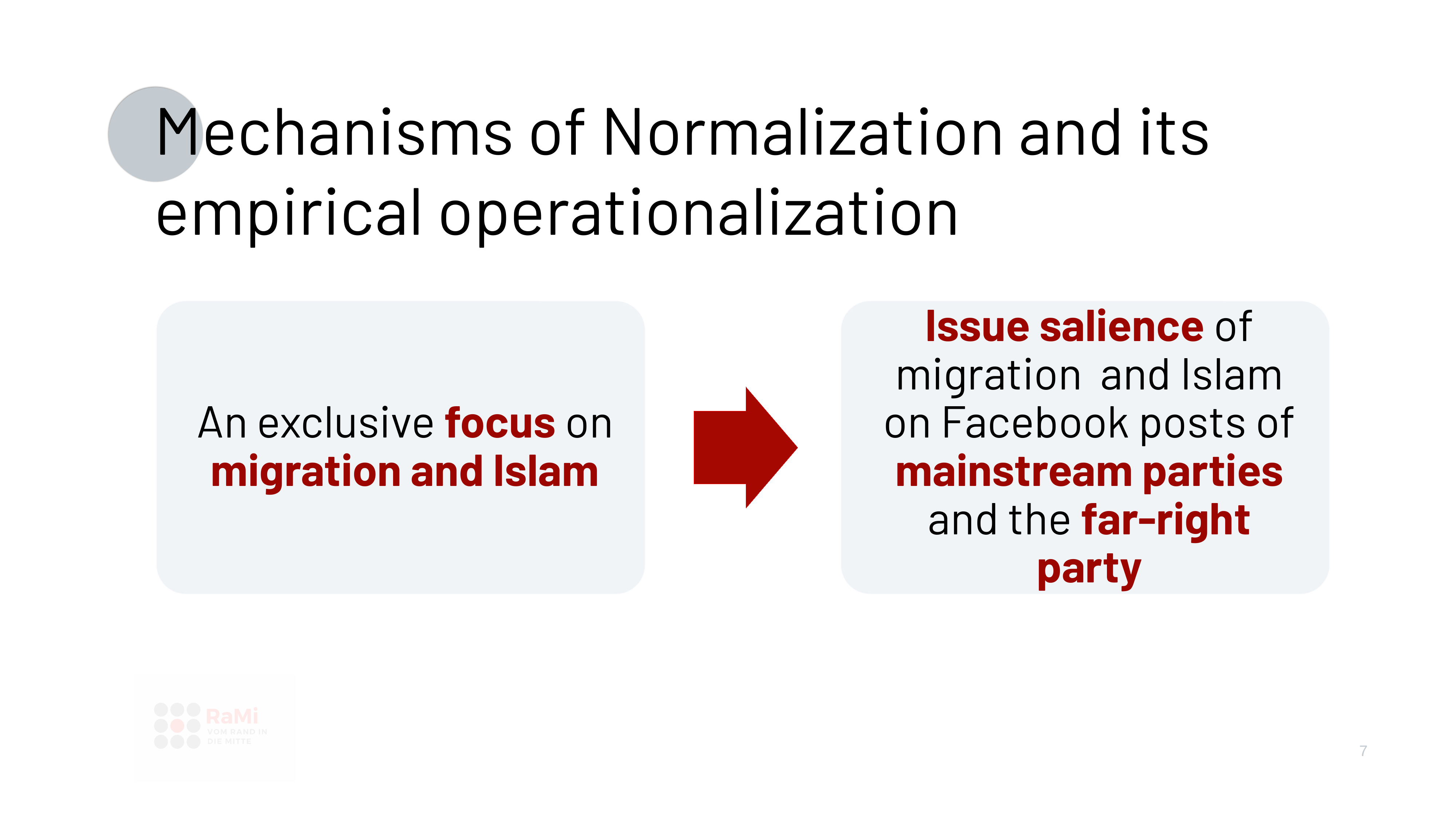

# Mechanisms of Normalization and its empirical operationalization
An exclusive focus on migration and Islam

Issue salience of migration  and Islam on Facebook posts of mainstream parties and the far-right party